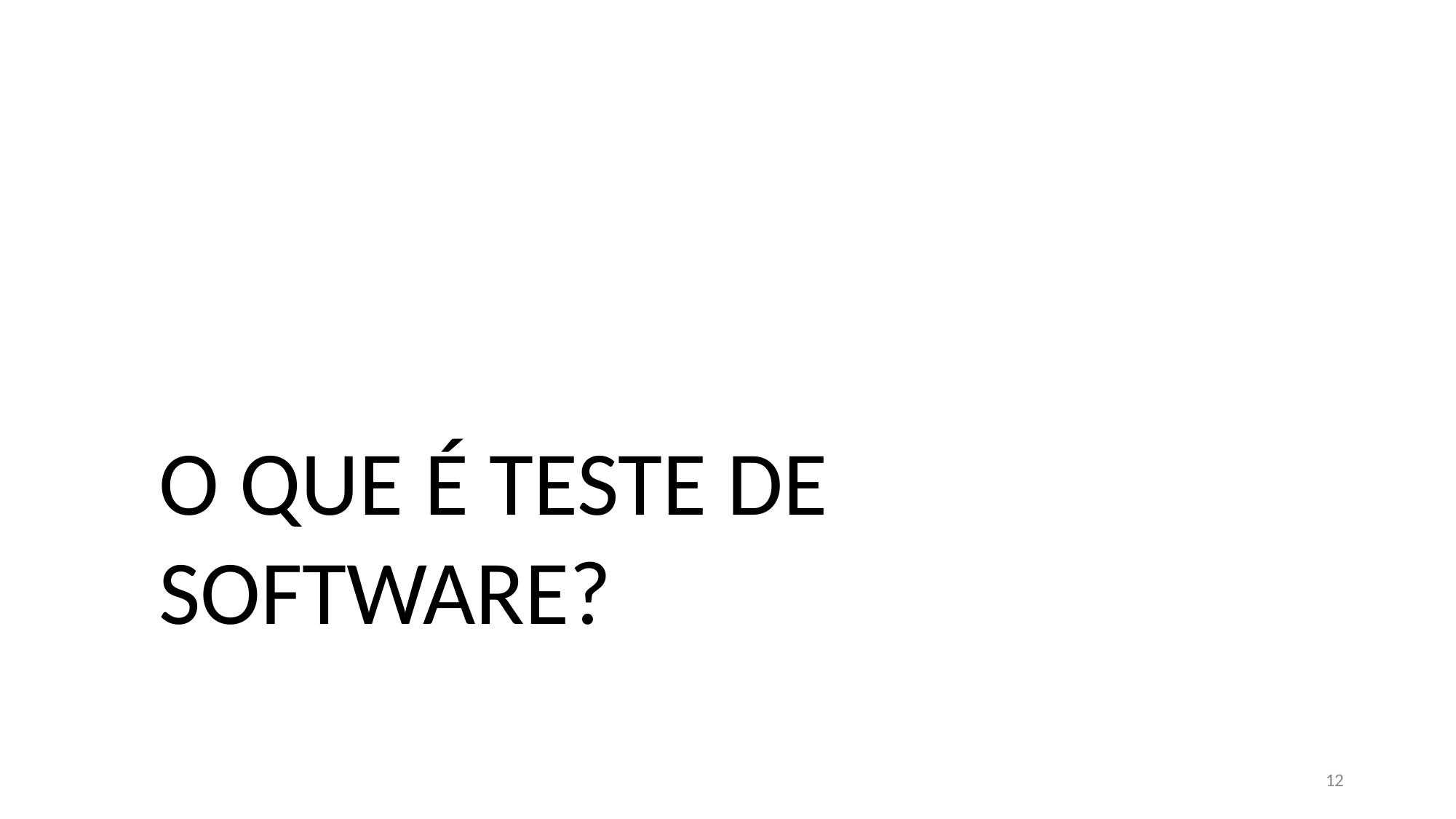

# O QUE É TESTE DE SOFTWARE?
12